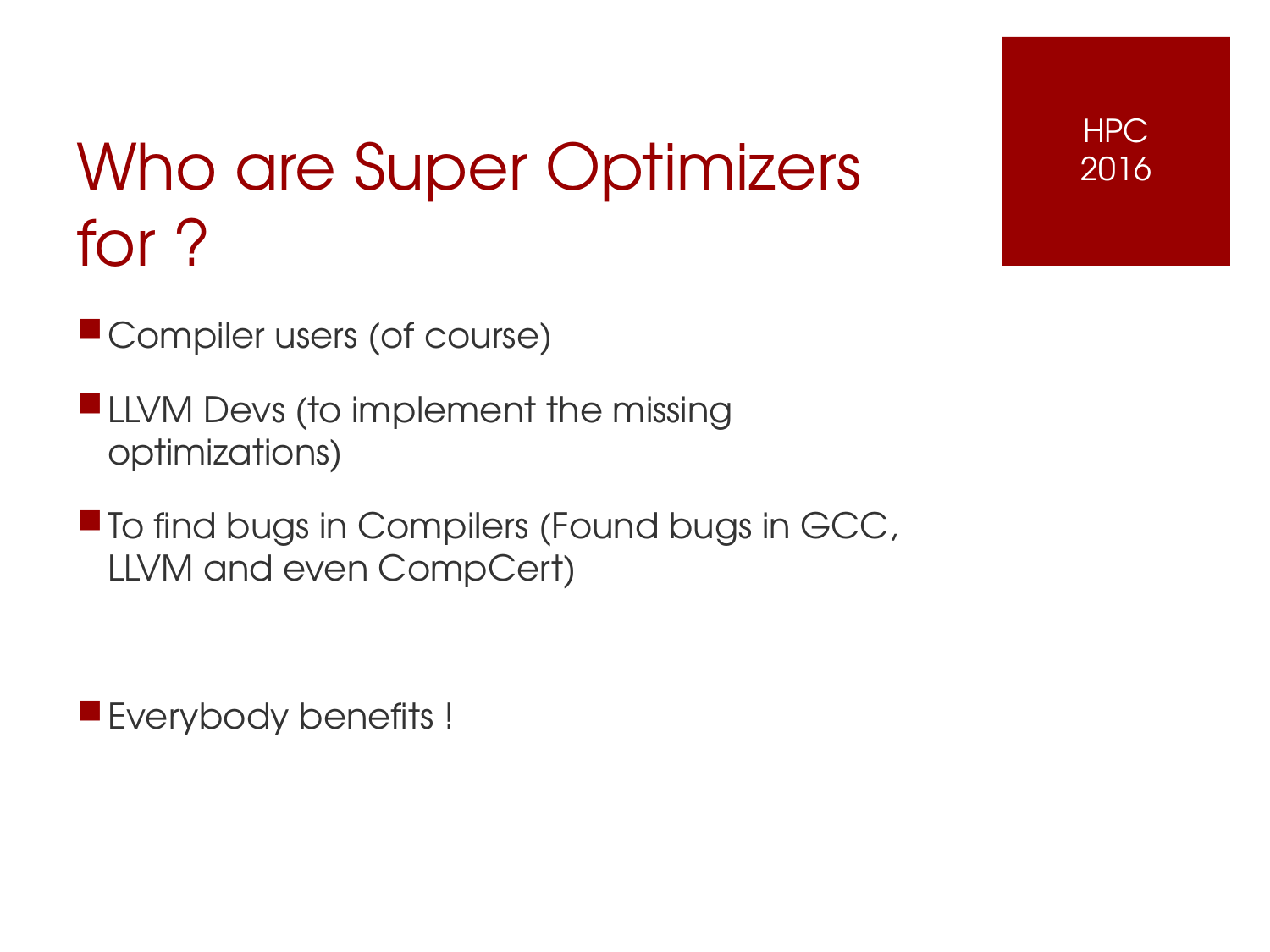

HPC
2016
# Who are Super Optimizers for ?
Compiler users (of course)
LLVM Devs (to implement the missing optimizations)
To find bugs in Compilers (Found bugs in GCC, LLVM and even CompCert)

Everybody benefits !